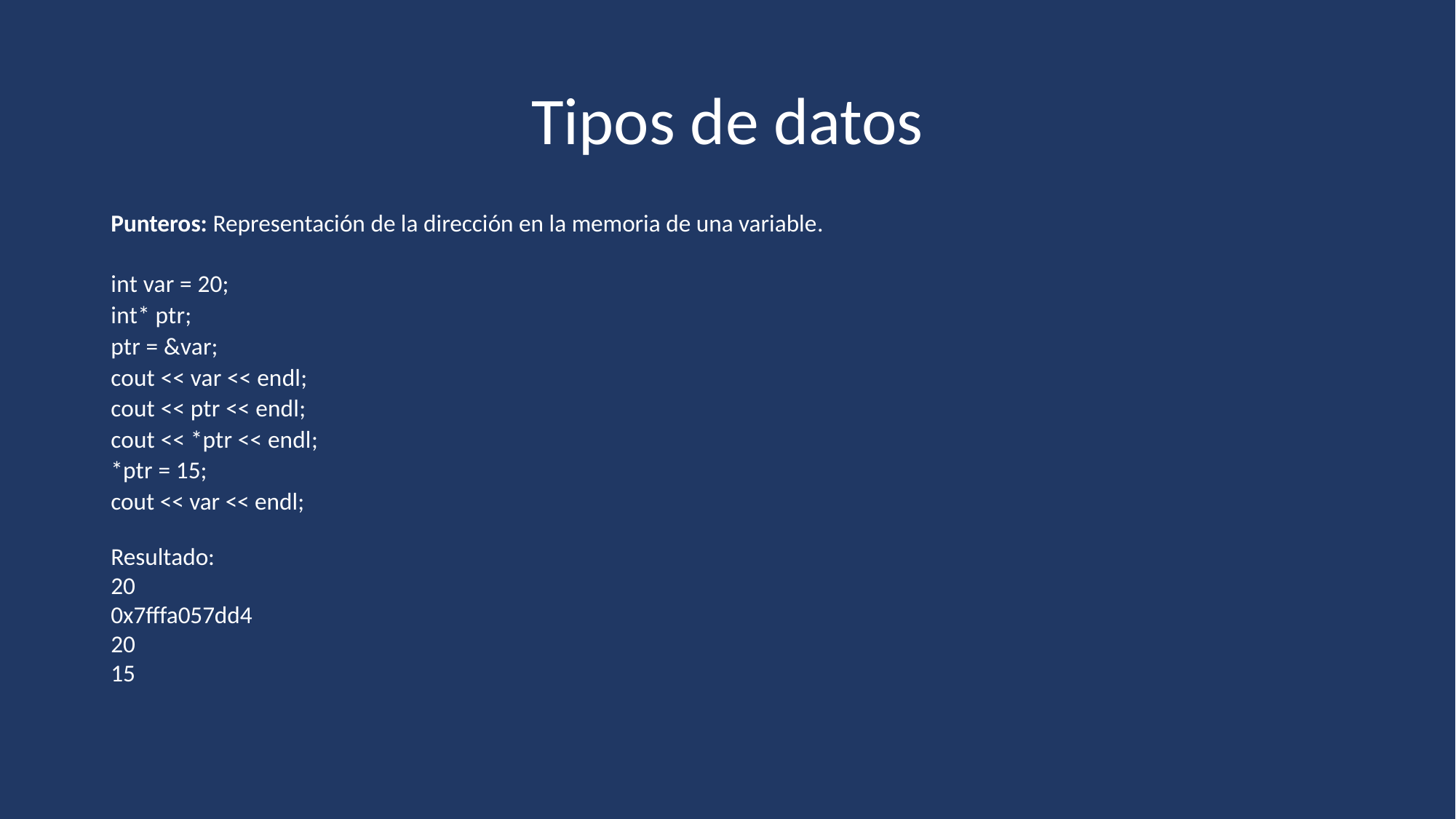

# Tipos de datos
Punteros: Representación de la dirección en la memoria de una variable.

int var = 20;
int* ptr;
ptr = &var;
cout << var << endl;
cout << ptr << endl;
cout << *ptr << endl;
*ptr = 15;
cout << var << endl;
Resultado:
20
0x7fffa057dd4
20
15